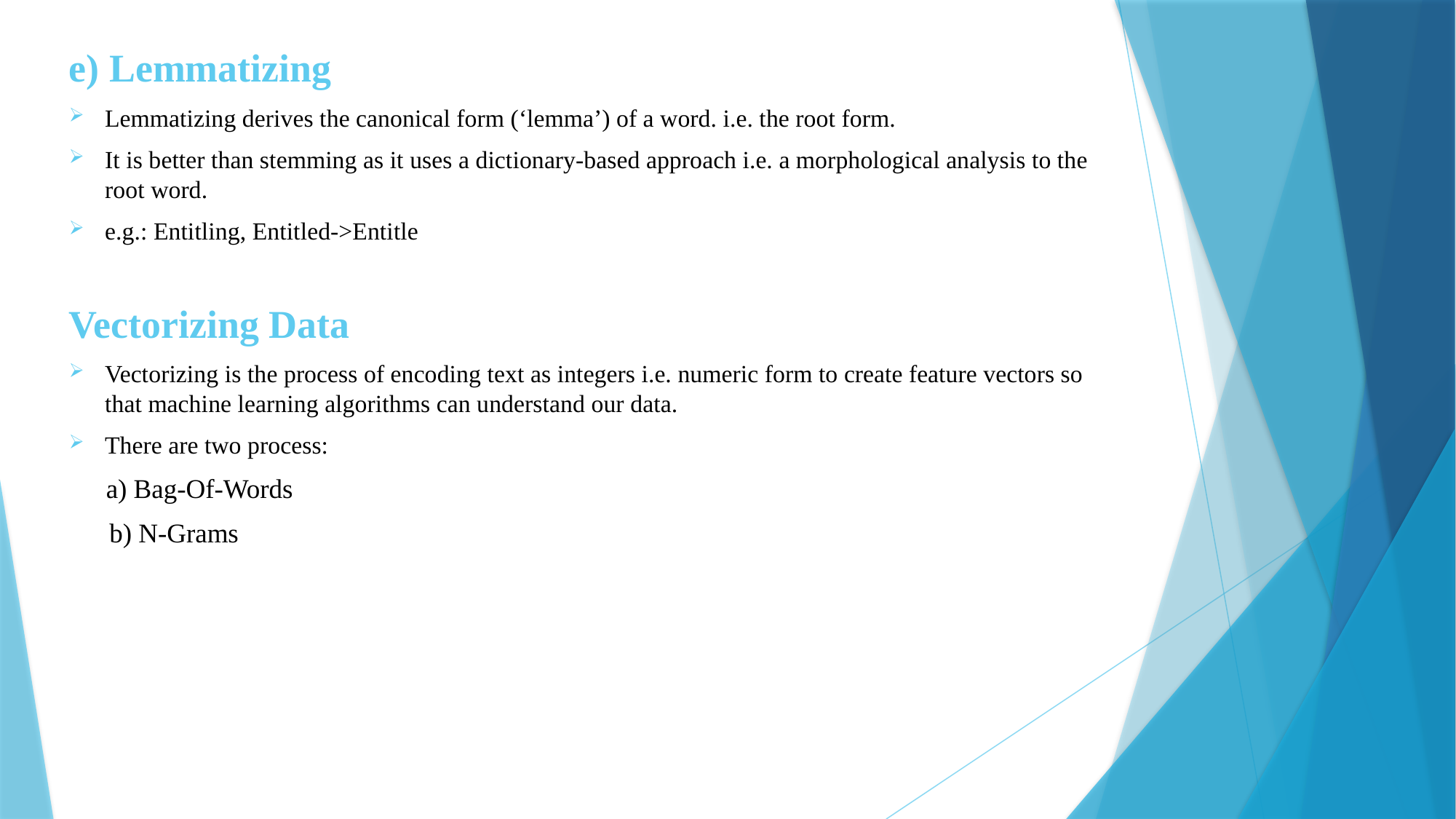

e) Lemmatizing
Lemmatizing derives the canonical form (‘lemma’) of a word. i.e. the root form.
It is better than stemming as it uses a dictionary-based approach i.e. a morphological analysis to the root word.
e.g.: Entitling, Entitled->Entitle

Vectorizing Data
Vectorizing is the process of encoding text as integers i.e. numeric form to create feature vectors so that machine learning algorithms can understand our data.
There are two process:
      a) Bag-Of-Words
      b) N-Grams